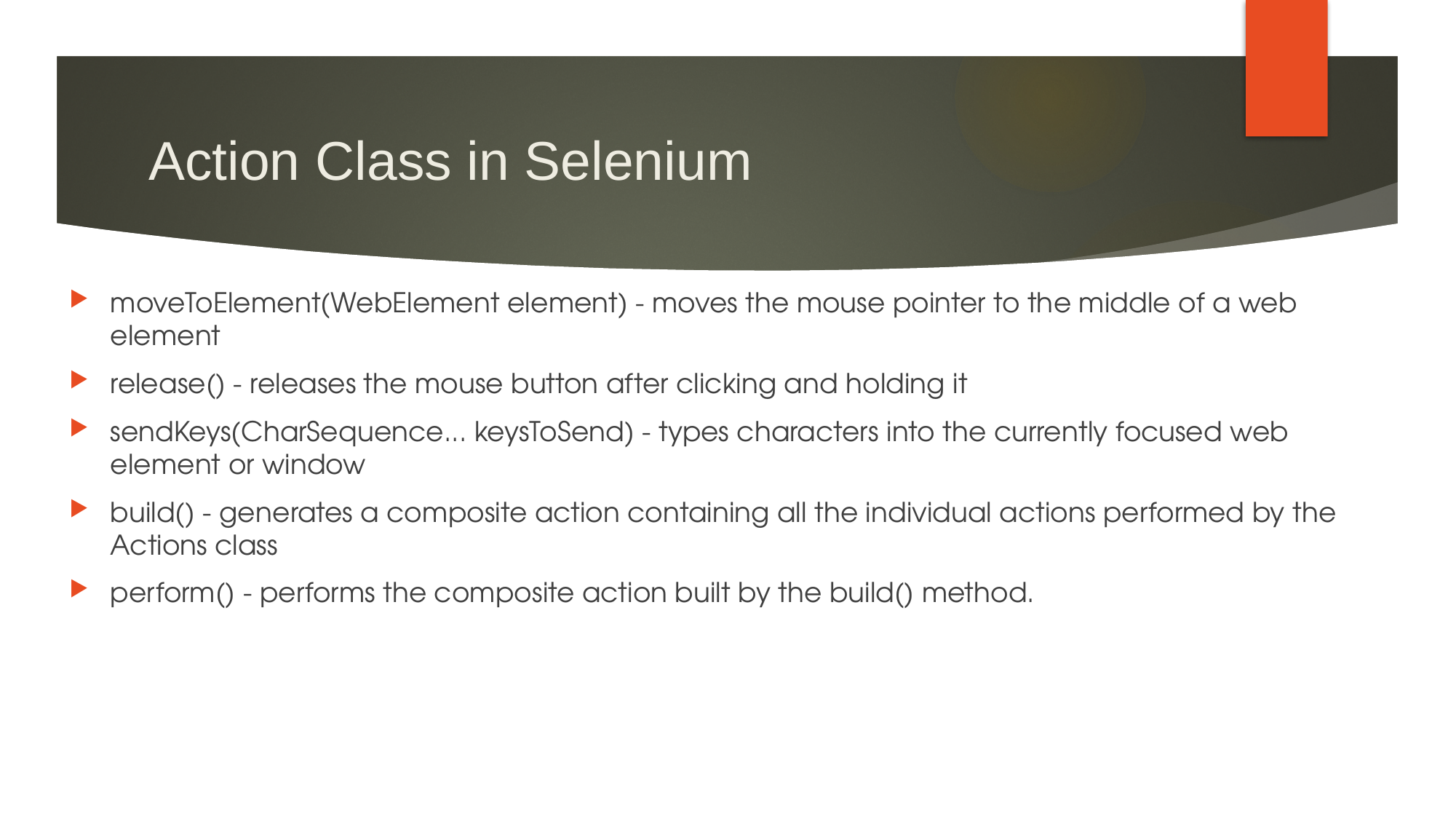

# Action Class in Selenium
moveToElement(WebElement element) - moves the mouse pointer to the middle of a web element
release() - releases the mouse button after clicking and holding it
sendKeys(CharSequence... keysToSend) - types characters into the currently focused web element or window
build() - generates a composite action containing all the individual actions performed by the Actions class
perform() - performs the composite action built by the build() method.